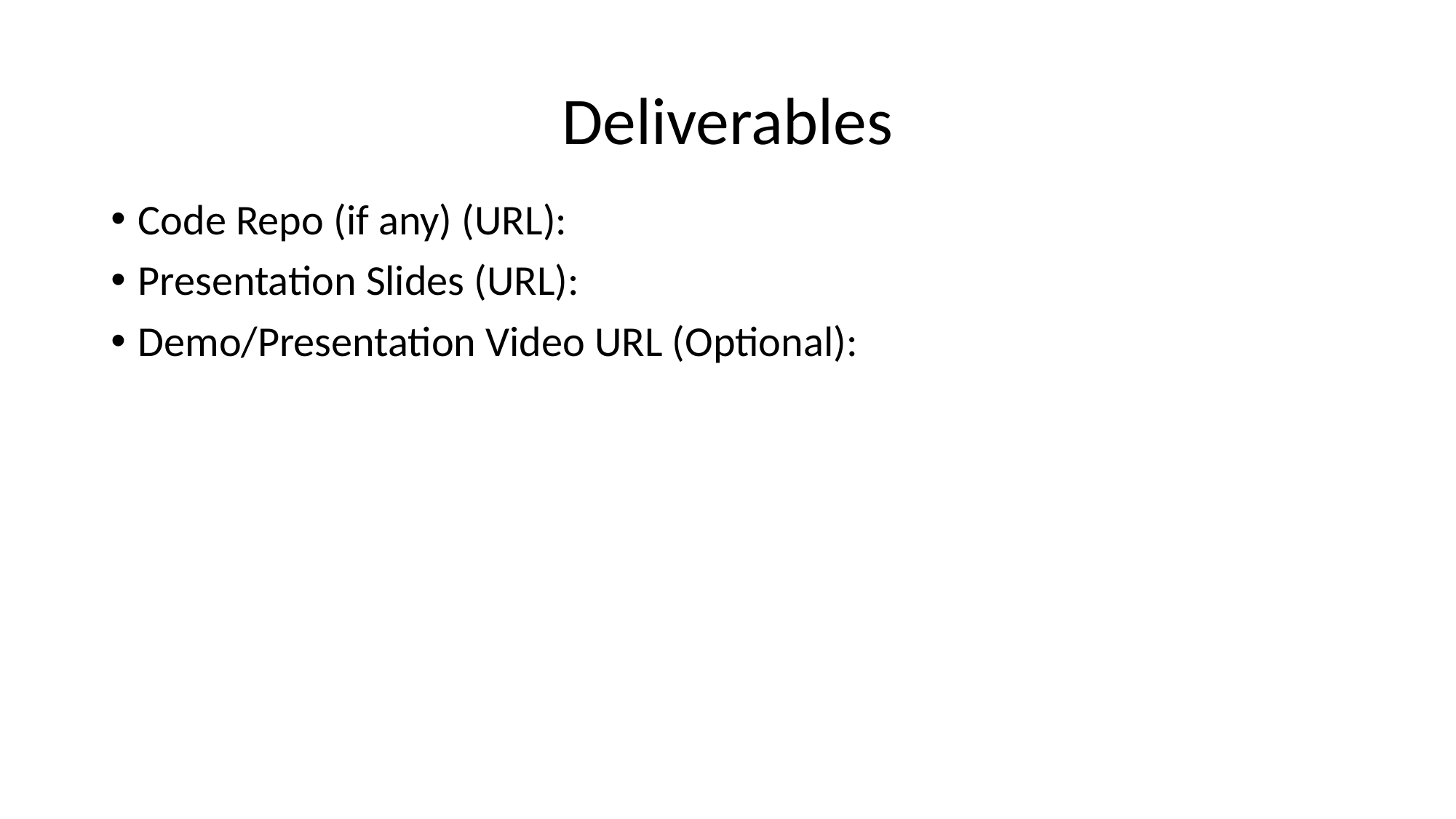

# Deliverables
Code Repo (if any) (URL):
Presentation Slides (URL):
Demo/Presentation Video URL (Optional):